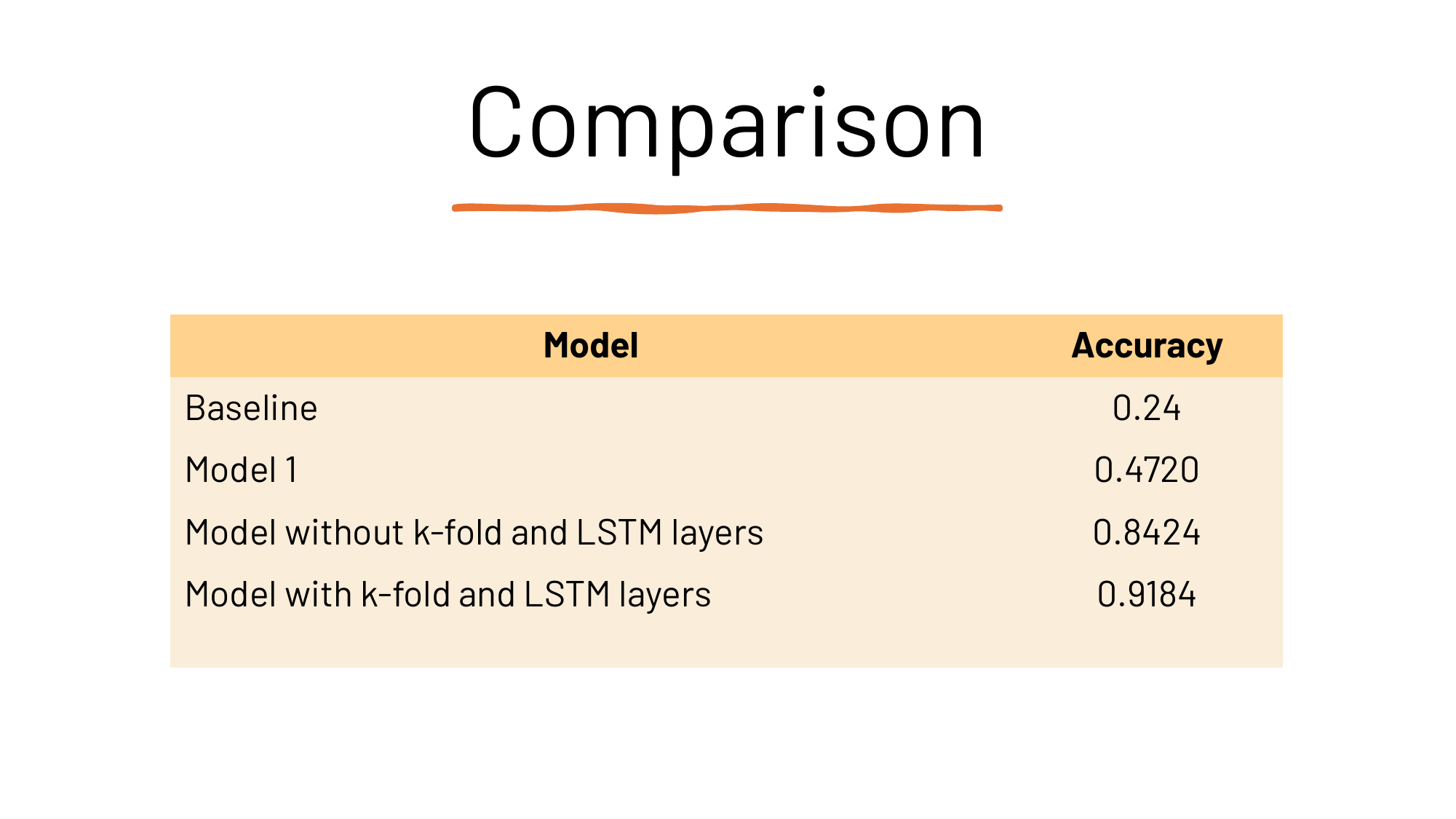

# Comparison

| Model | Accuracy |
| --- | --- |
| Baseline | 0.24 |
| Model 1 | 0.4720 |
| Model without k-fold and LSTM layers | 0.8424 |
| Model with k-fold and LSTM layers | 0.9184 |